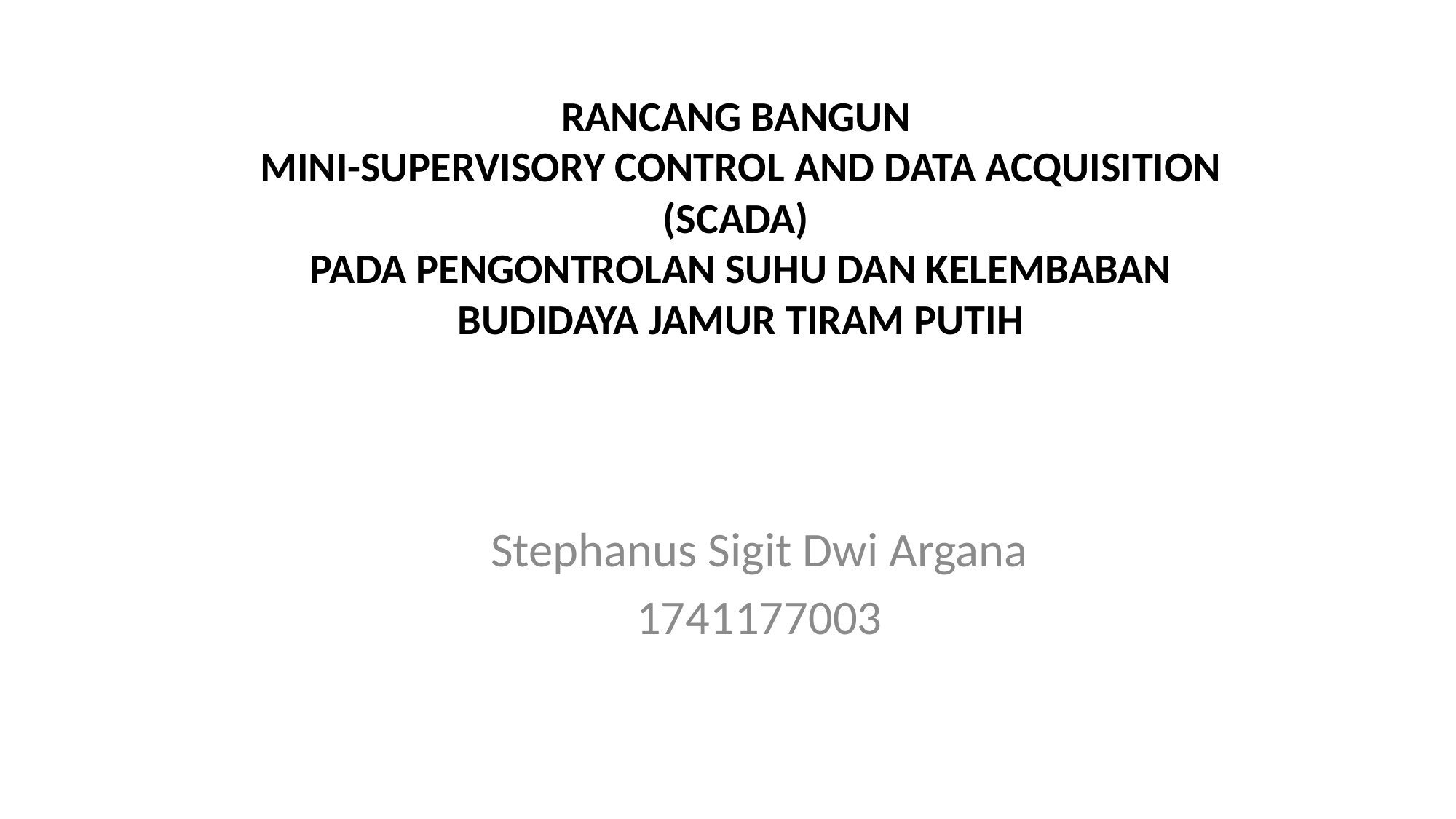

# RANCANG BANGUN MINI-SUPERVISORY CONTROL AND DATA ACQUISITION (SCADA) PADA PENGONTROLAN SUHU DAN KELEMBABAN BUDIDAYA JAMUR TIRAM PUTIH
Stephanus Sigit Dwi Argana
1741177003